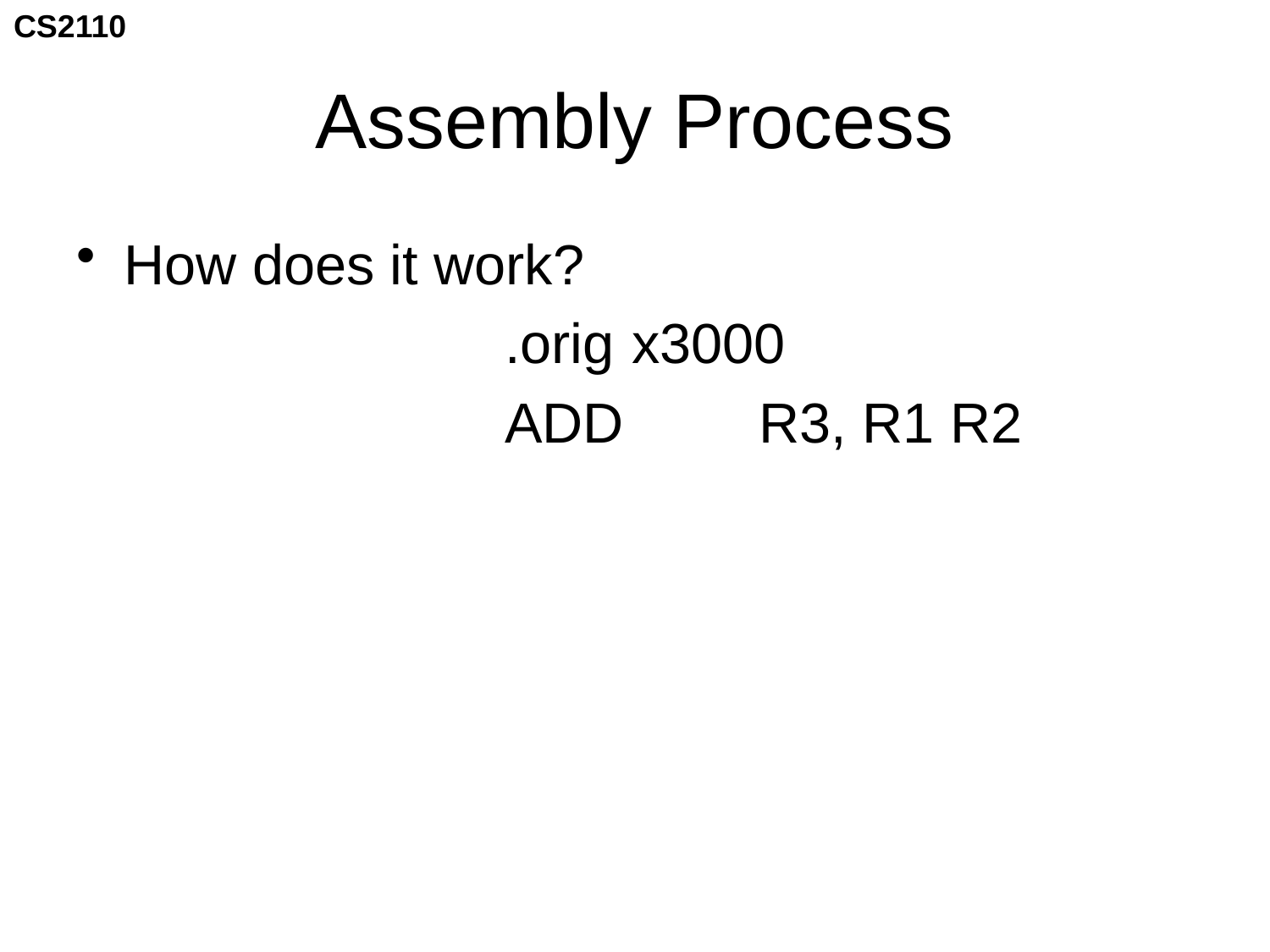

# Assembly Process
How does it work?
				.orig	x3000
				ADD		R3, R1 R2